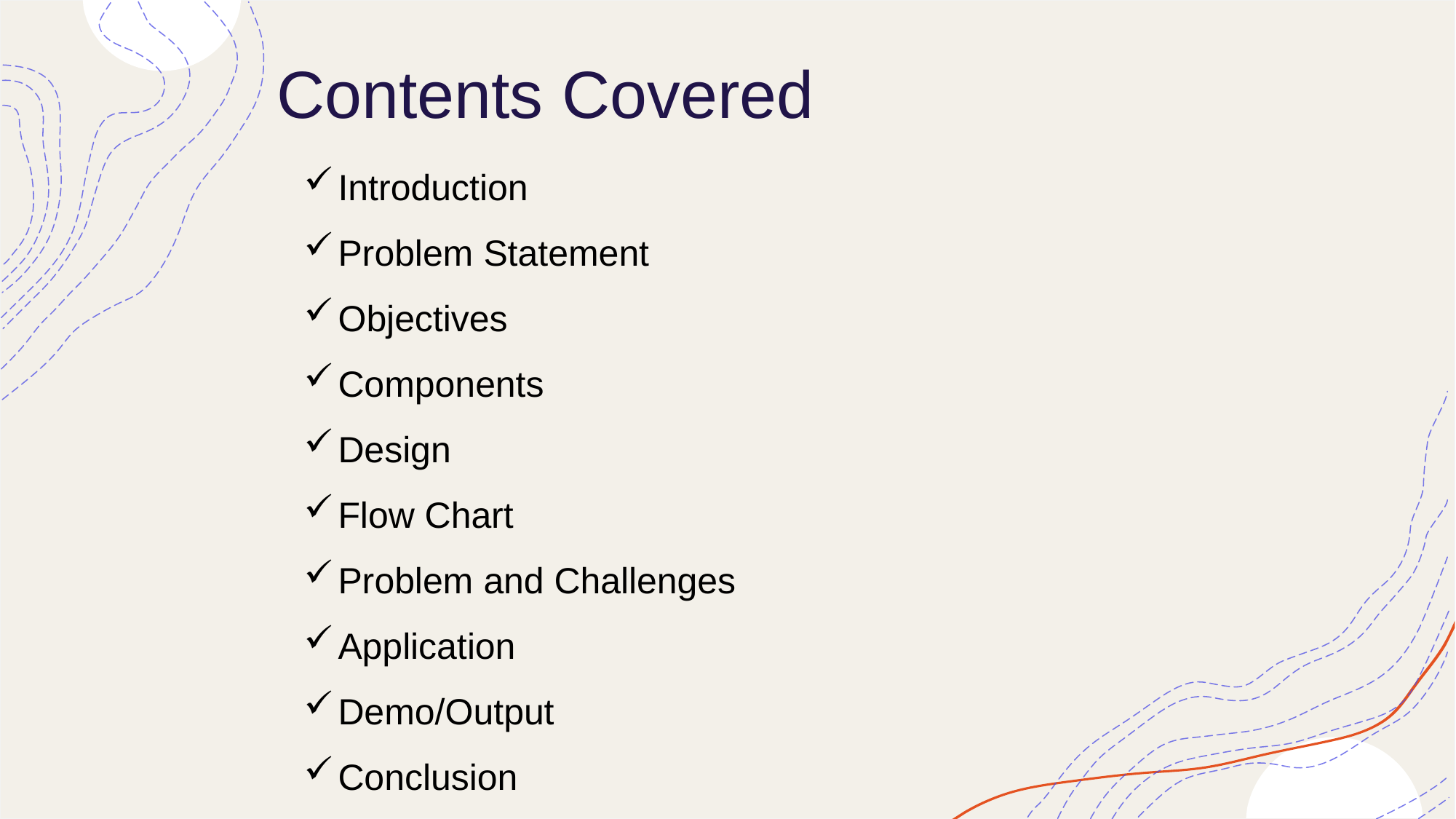

# Contents Covered
Introduction
Problem Statement
Objectives
Components
Design
Flow Chart
Problem and Challenges
Application
Demo/Output
Conclusion